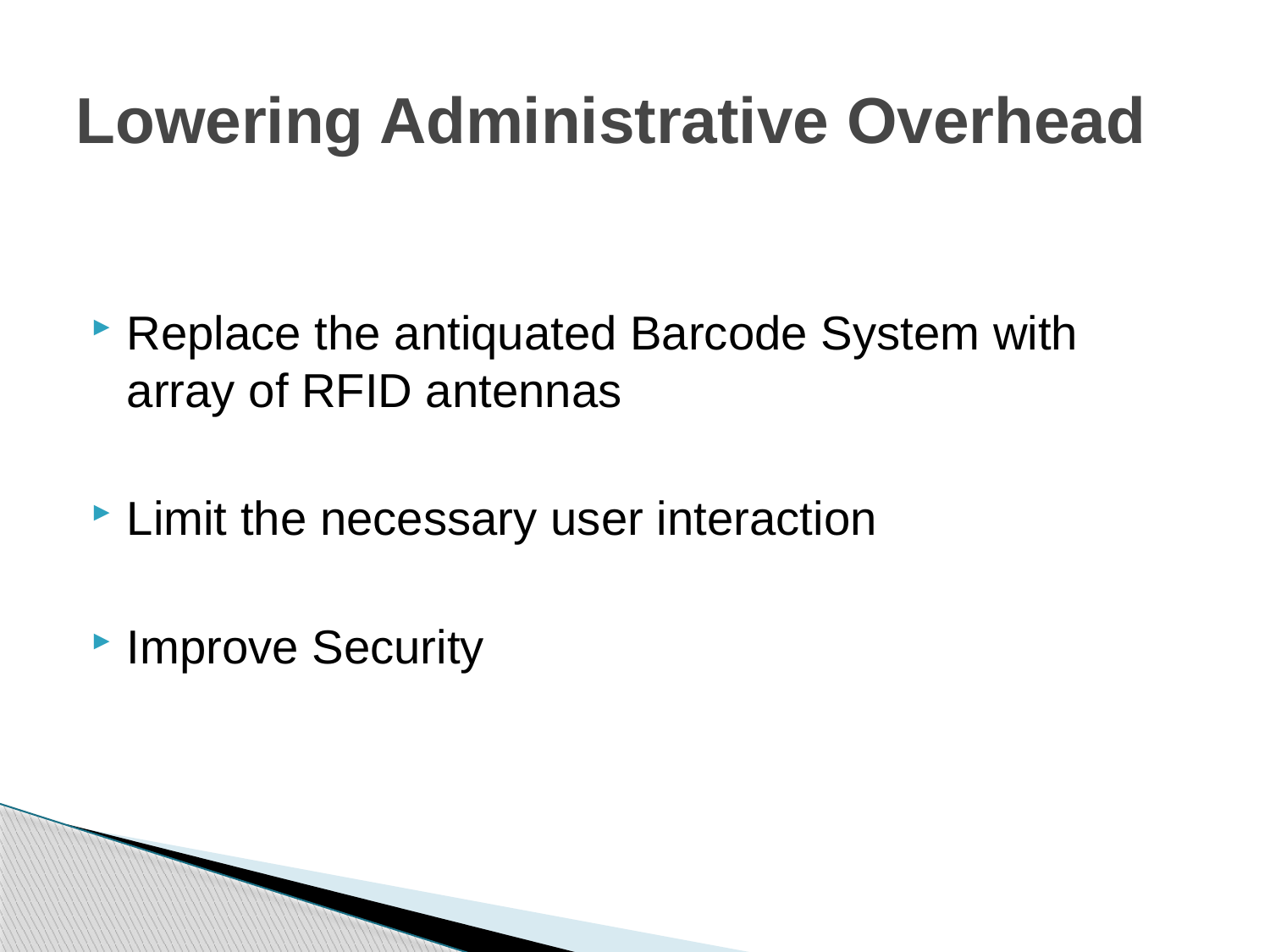

# Lowering Administrative Overhead
Replace the antiquated Barcode System with array of RFID antennas

Limit the necessary user interaction

Improve Security